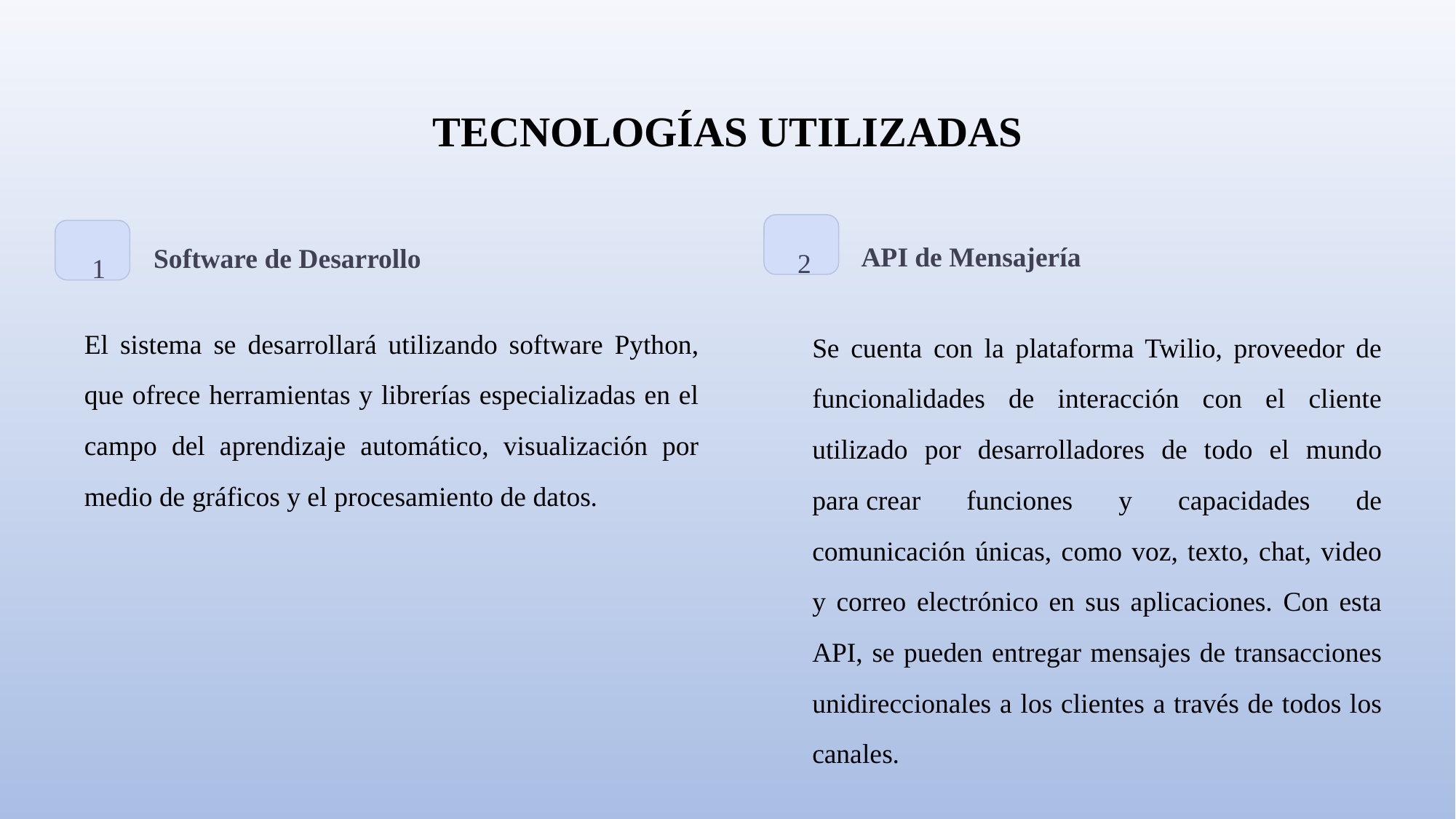

TECNOLOGÍAS UTILIZADAS
2

API de Mensajería
Software de Desarrollo
1

El sistema se desarrollará utilizando software Python, que ofrece herramientas y librerías especializadas en el campo del aprendizaje automático, visualización por medio de gráficos y el procesamiento de datos.
Se cuenta con la plataforma Twilio, proveedor de funcionalidades de interacción con el cliente utilizado por desarrolladores de todo el mundo para crear funciones y capacidades de comunicación únicas, como voz, texto, chat, video y correo electrónico en sus aplicaciones. Con esta API, se pueden entregar mensajes de transacciones unidireccionales a los clientes a través de todos los canales.